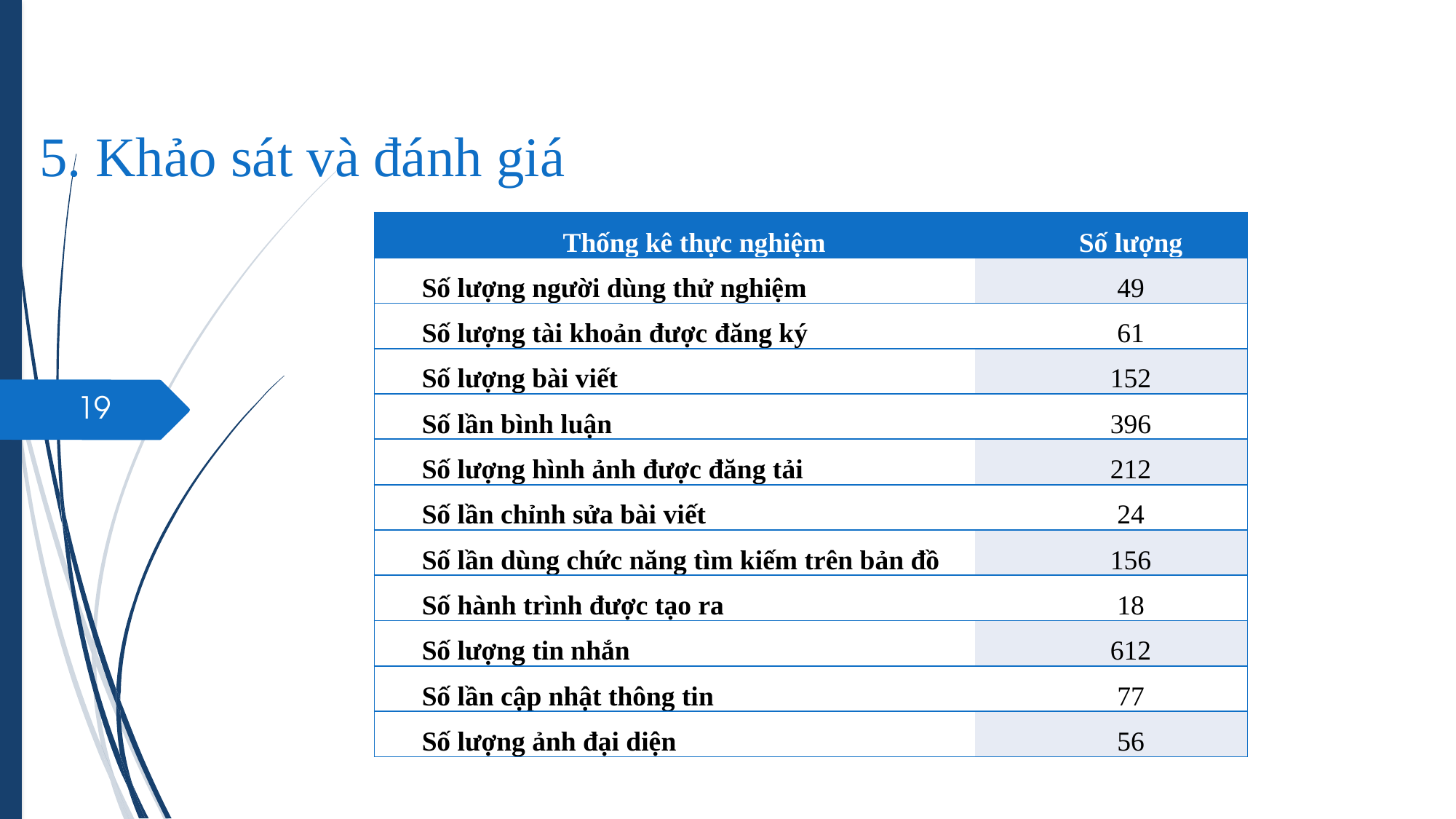

# 5. Khảo sát và đánh giá
| Thống kê thực nghiệm | Số lượng |
| --- | --- |
| Số lượng người dùng thử nghiệm | 49 |
| Số lượng tài khoản được đăng ký | 61 |
| Số lượng bài viết | 152 |
| Số lần bình luận | 396 |
| Số lượng hình ảnh được đăng tải | 212 |
| Số lần chỉnh sửa bài viết | 24 |
| Số lần dùng chức năng tìm kiếm trên bản đồ | 156 |
| Số hành trình được tạo ra | 18 |
| Số lượng tin nhắn | 612 |
| Số lần cập nhật thông tin | 77 |
| Số lượng ảnh đại diện | 56 |
19